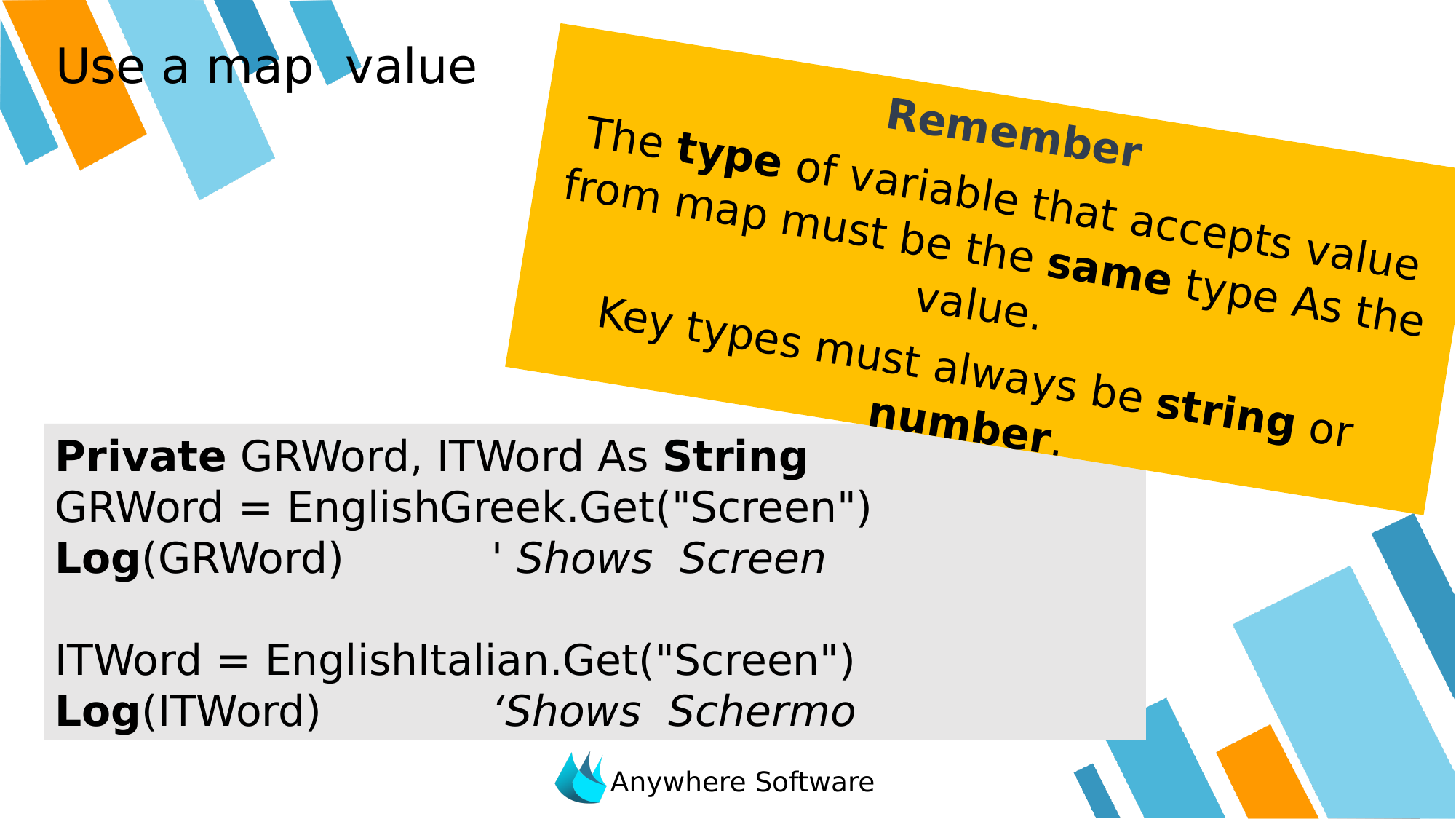

# Use a map  value
Remember
The type of variable that accepts value from map must be the same type As the value.
Key types must always be string or number.
Private GRWord, ITWord As String
GRWord = EnglishGreek.Get("Screen")
Log(GRWord)		' Shows  Screen

ITWord = EnglishItalian.Get("Screen")
Log(ITWord) 		‘Shows  Schermo